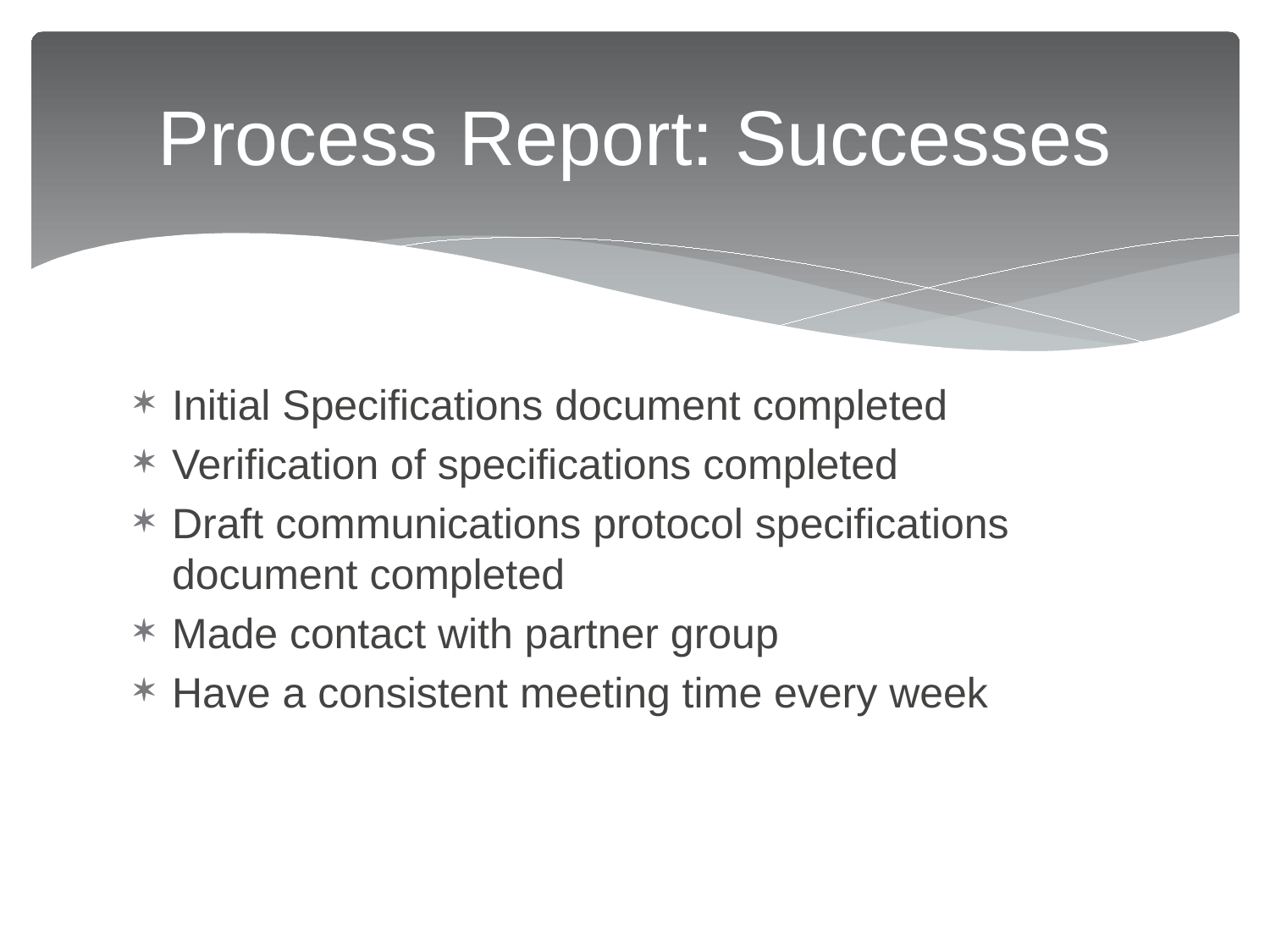

# Process Report: Successes
Initial Specifications document completed
Verification of specifications completed
Draft communications protocol specifications document completed
Made contact with partner group
Have a consistent meeting time every week